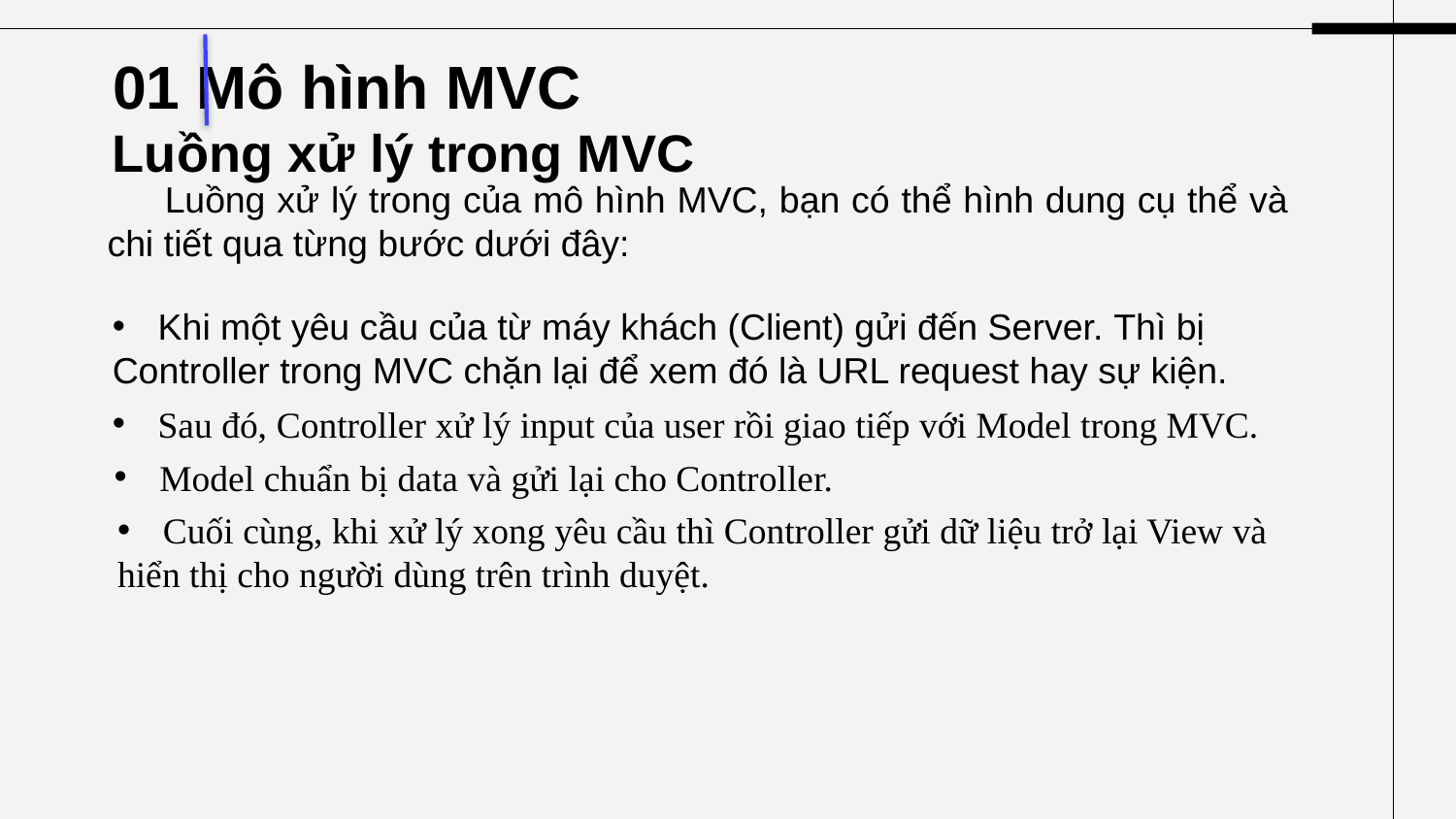

# 01 Mô hình MVC
Luồng xử lý trong MVC
Luồng xử lý trong của mô hình MVC, bạn có thể hình dung cụ thể và chi tiết qua từng bước dưới đây:
Khi một yêu cầu của từ máy khách (Client) gửi đến Server. Thì bị
Controller trong MVC chặn lại để xem đó là URL request hay sự kiện.
Sau đó, Controller xử lý input của user rồi giao tiếp với Model trong MVC.
Model chuẩn bị data và gửi lại cho Controller.

Cuối cùng, khi xử lý xong yêu cầu thì Controller gửi dữ liệu trở lại View và
hiển thị cho người dùng trên trình duyệt.